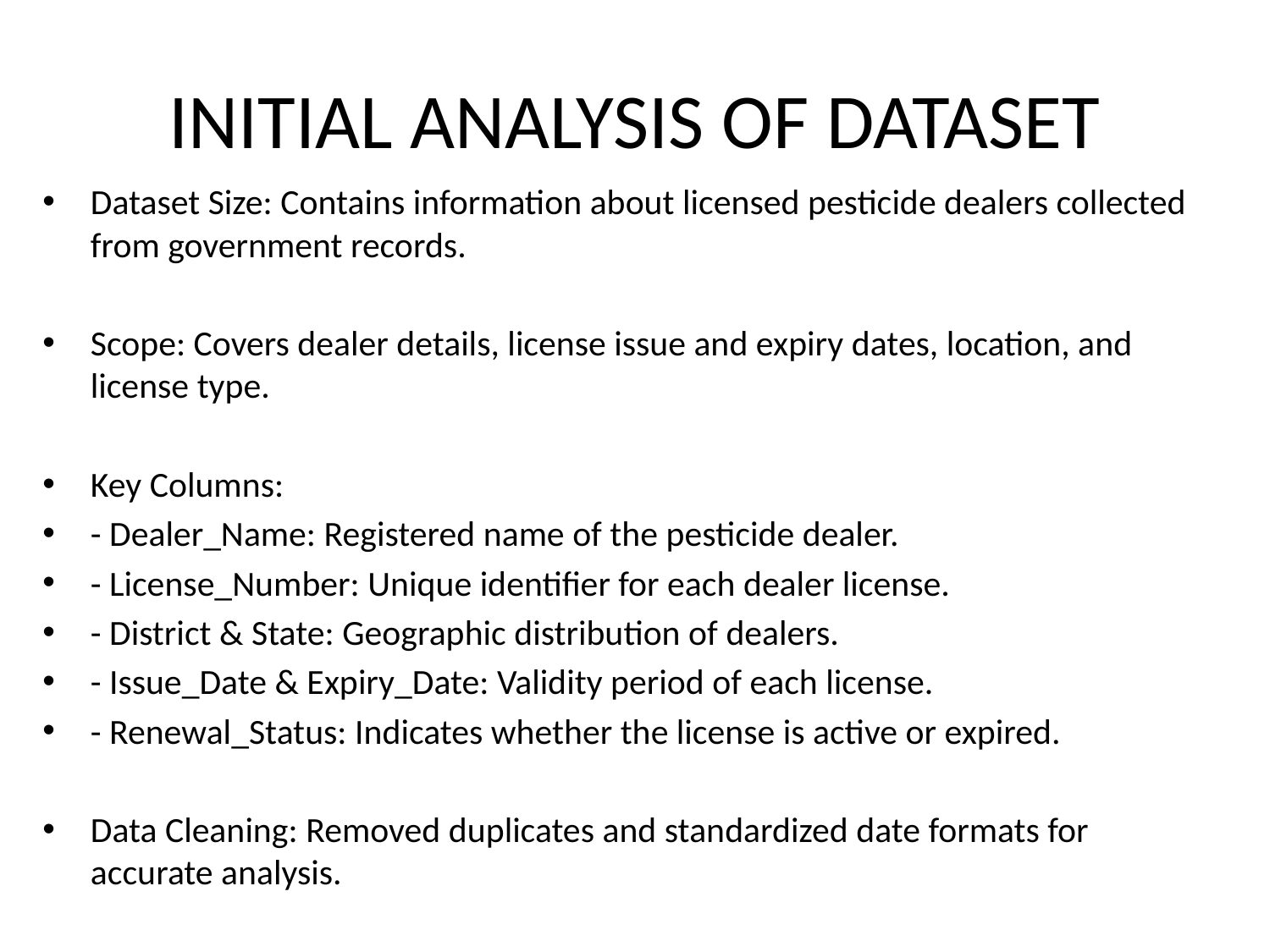

# INITIAL ANALYSIS OF DATASET
Dataset Size: Contains information about licensed pesticide dealers collected from government records.

Scope: Covers dealer details, license issue and expiry dates, location, and license type.

Key Columns:
- Dealer_Name: Registered name of the pesticide dealer.
- License_Number: Unique identifier for each dealer license.
- District & State: Geographic distribution of dealers.
- Issue_Date & Expiry_Date: Validity period of each license.
- Renewal_Status: Indicates whether the license is active or expired.

Data Cleaning: Removed duplicates and standardized date formats for accurate analysis.